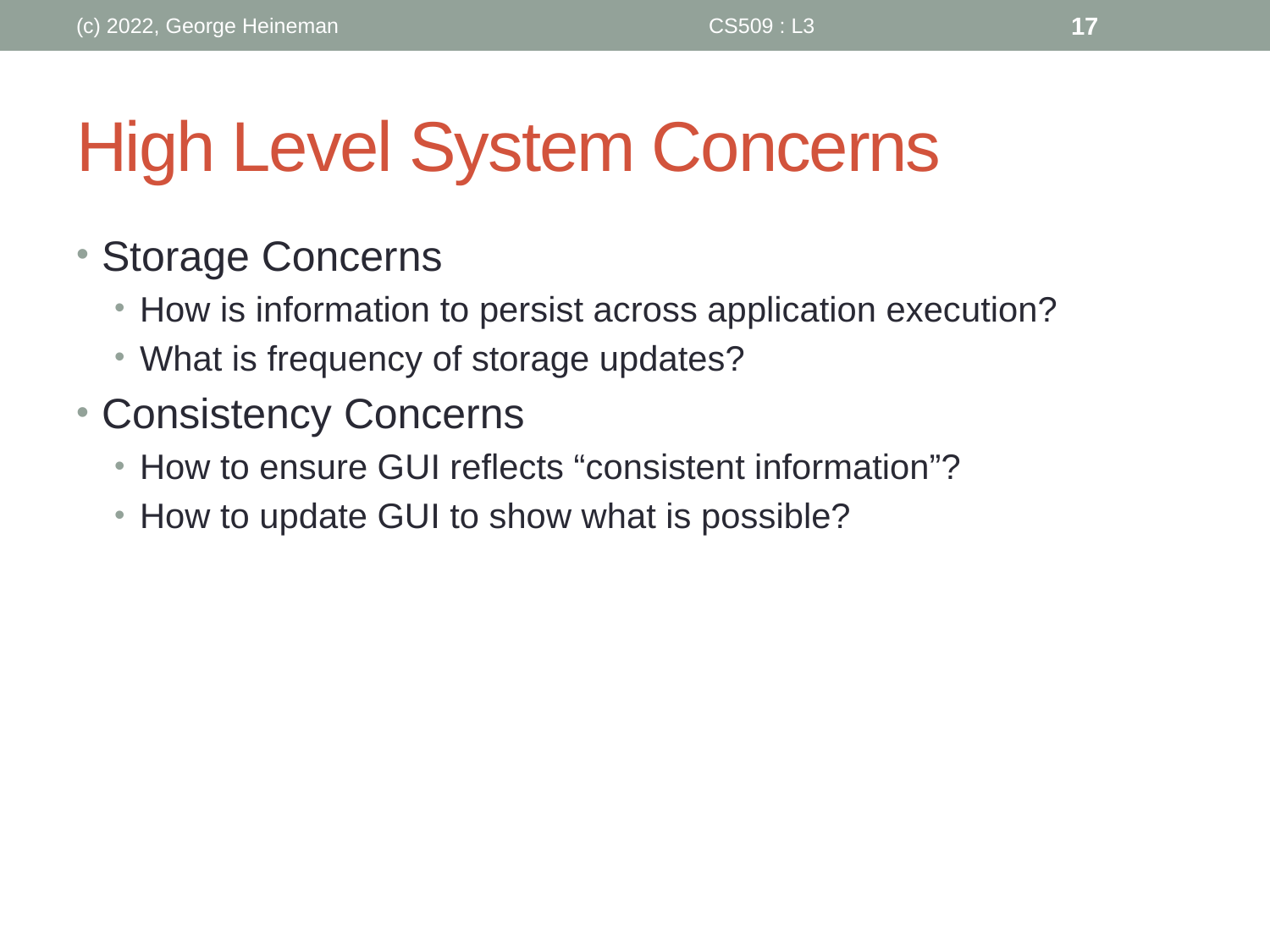

(c) 2022, George Heineman
CS509 : L3
17
# High Level System Concerns
Storage Concerns
How is information to persist across application execution?
What is frequency of storage updates?
Consistency Concerns
How to ensure GUI reflects “consistent information”?
How to update GUI to show what is possible?